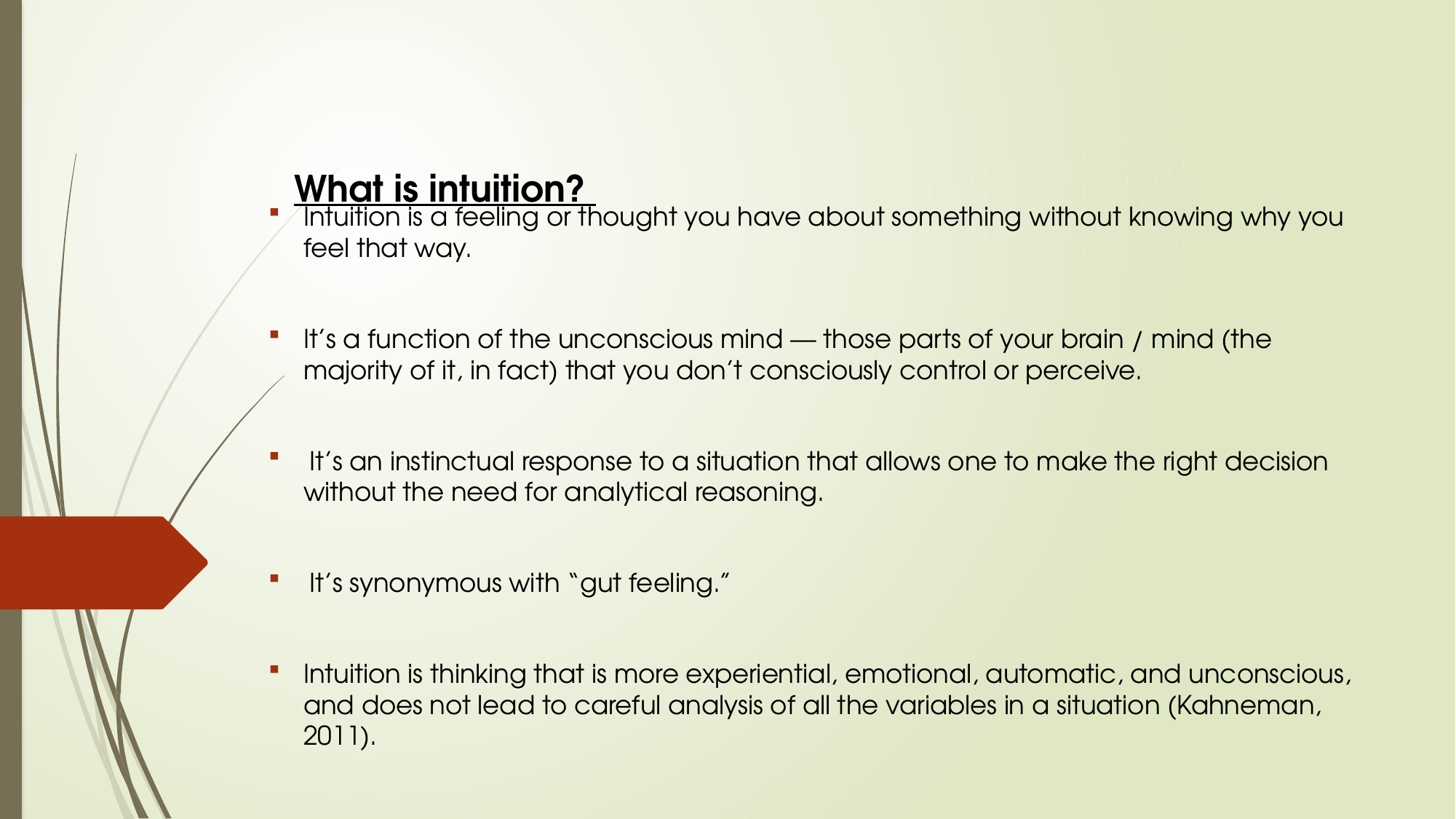

# What is intuition?
Intuition is a feeling or thought you have about something without knowing why you feel that way.

It’s a function of the unconscious mind — those parts of your brain / mind (the majority of it, in fact) that you don’t consciously control or perceive.

 It’s an instinctual response to a situation that allows one to make the right decision without the need for analytical reasoning.

 It’s synonymous with “gut feeling.”

Intuition is thinking that is more experiential, emotional, automatic, and unconscious, and does not lead to careful analysis of all the variables in a situation (Kahneman, 2011).